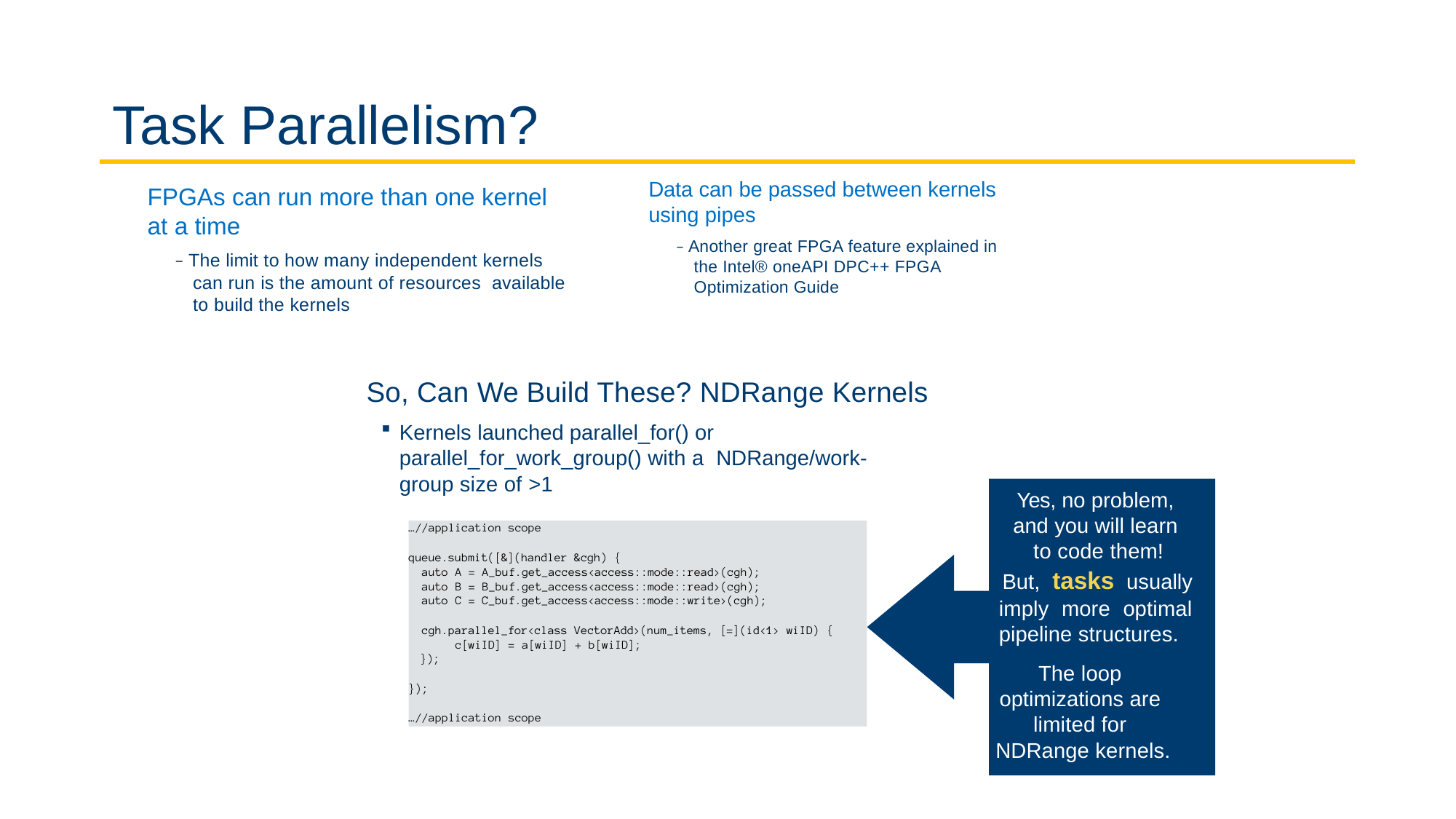

# Task Parallelism?
Data can be passed between kernels  using pipes
– Another great FPGA feature explained in  the Intel® oneAPI DPC++ FPGA  Optimization Guide
FPGAs can run more than one kernel  at a time
– The limit to how many independent kernels  can run is the amount of resources  available to build the kernels
So, Can We Build These? NDRange Kernels
Kernels launched parallel_for() or parallel_for_work_group() with a  NDRange/work-group size of >1

Yes, no problem,  and you will learn  to code them!
…//application scope

queue.submit([&](handler &cgh) {
auto A = A_buf.get_access<access::mode::read>(cgh);  auto B = B_buf.get_access<access::mode::read>(cgh);  auto C = C_buf.get_access<access::mode::write>(cgh);
But, tasks usually  imply more optimal  pipeline structures.
cgh.parallel_for<class VectorAdd>(num_items, [=](id<1> wiID) {  c[wiID] = a[wiID] + b[wiID];
});
The loop  optimizations are  limited for  NDRange kernels.
});
…//application scope